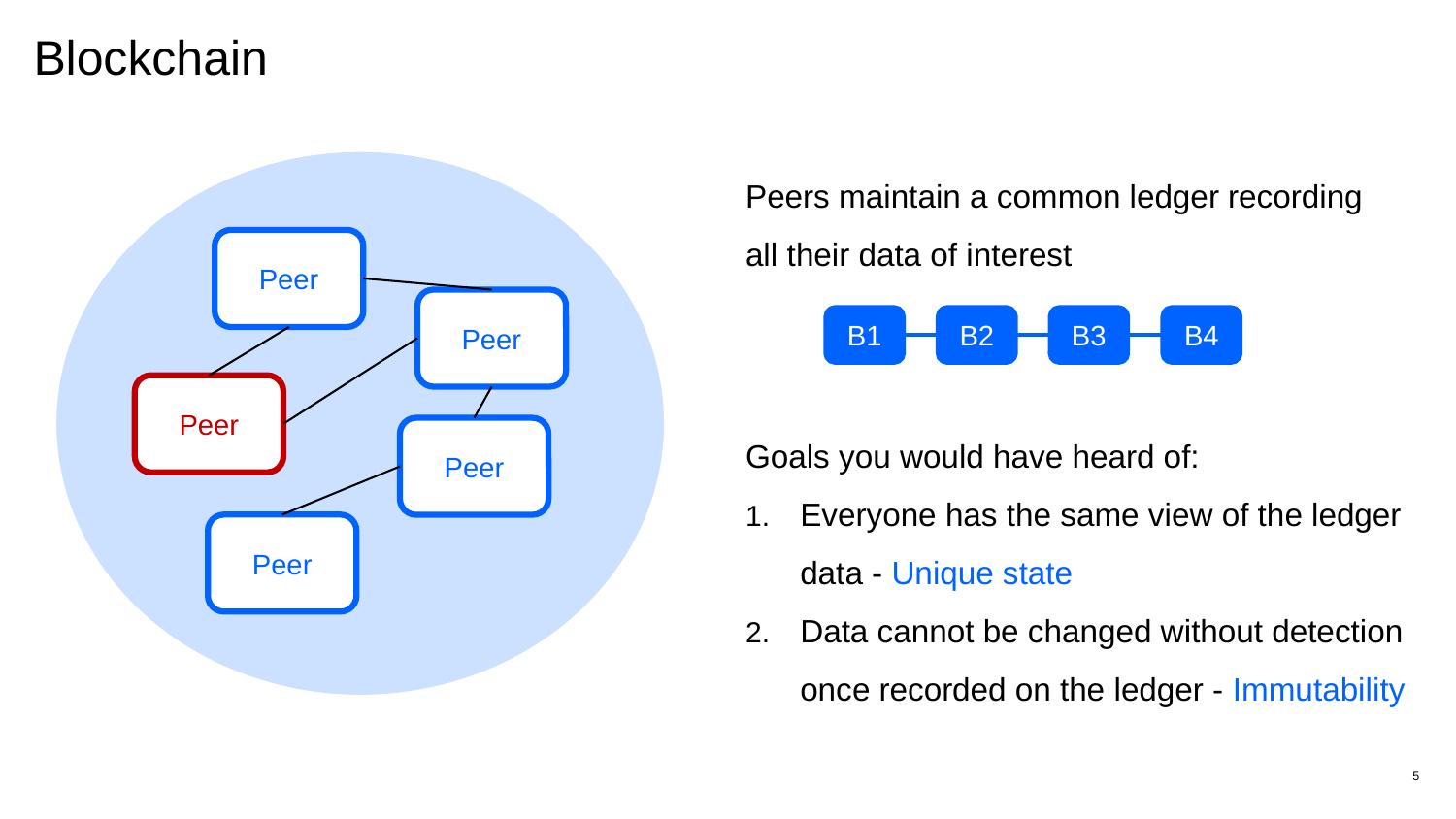

# Blockchain

Peers maintain a common ledger recording all their data of interest

Peer
Peer
B1
B2
B3
B4
Peer
Goals you would have heard of:
Everyone has the same view of the ledger data - Unique state
Data cannot be changed without detection once recorded on the ledger - Immutability
Peer
Peer
5